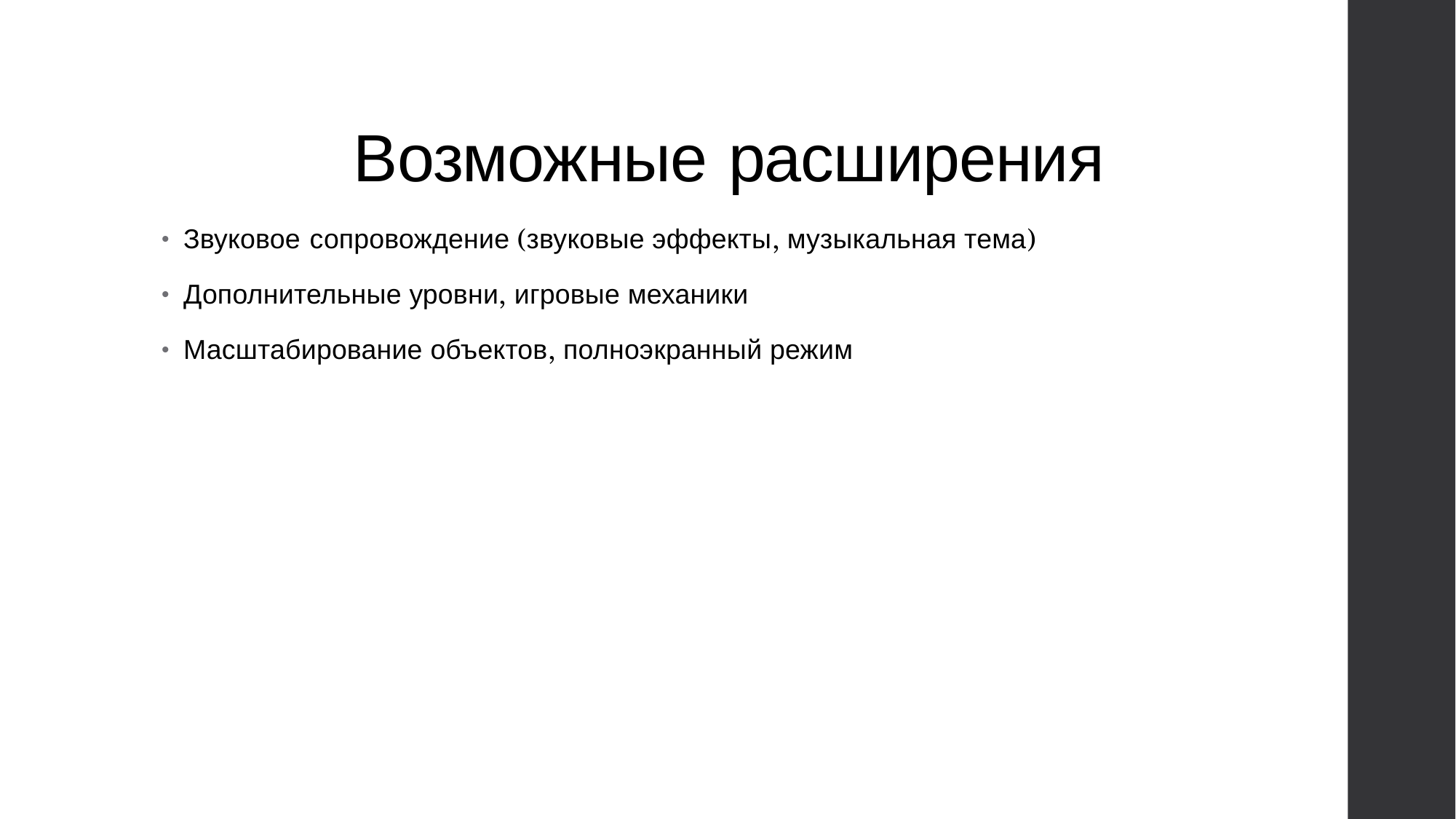

# Возможные расширения
Звуковое сопровождение (звуковые эффекты, музыкальная тема)
Дополнительные уровни, игровые механики
Масштабирование объектов, полноэкранный режим